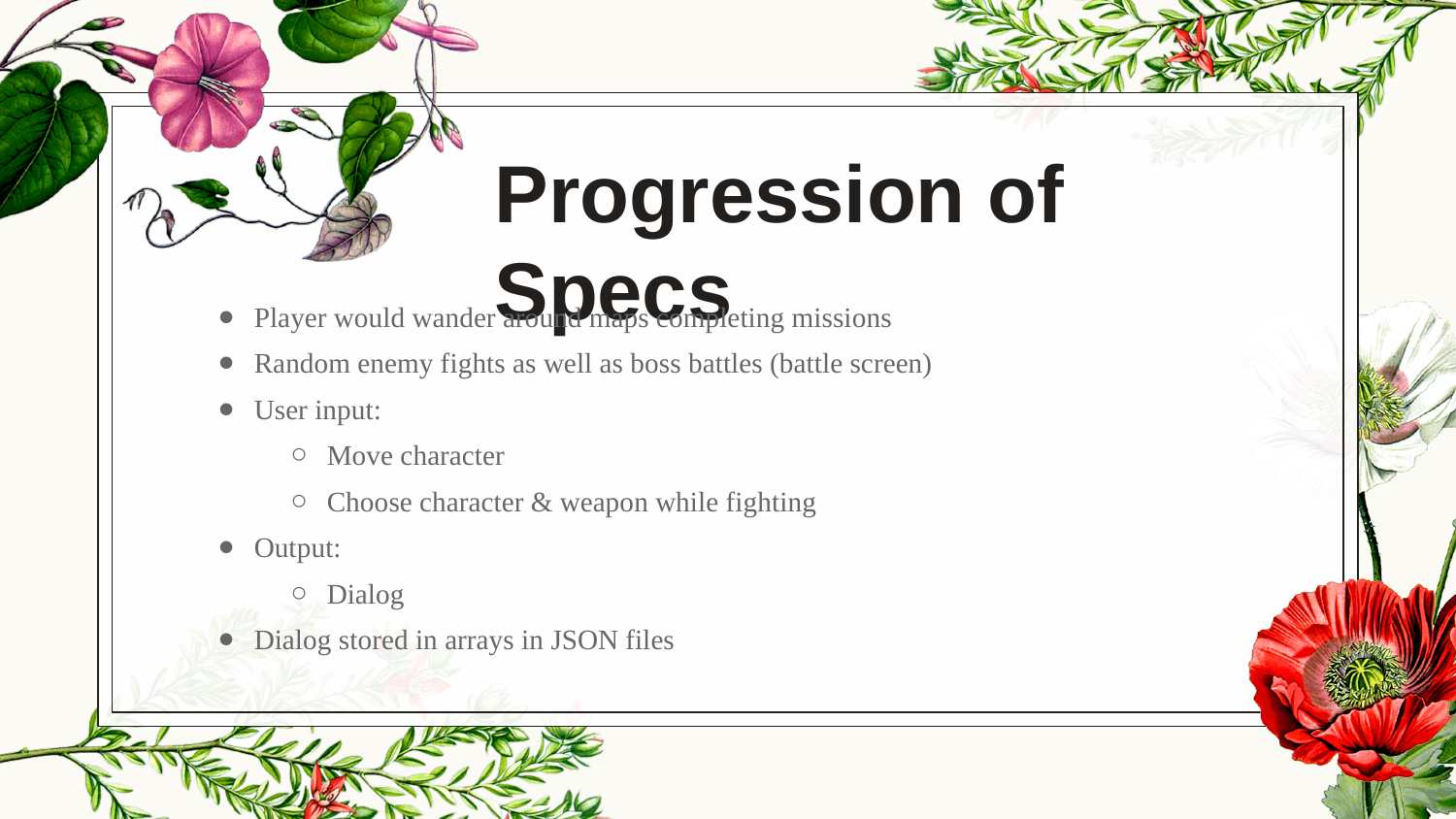

Progression of Specs
Player would wander around maps completing missions
Random enemy fights as well as boss battles (battle screen)
User input:
Move character
Choose character & weapon while fighting
Output:
Dialog
Dialog stored in arrays in JSON files